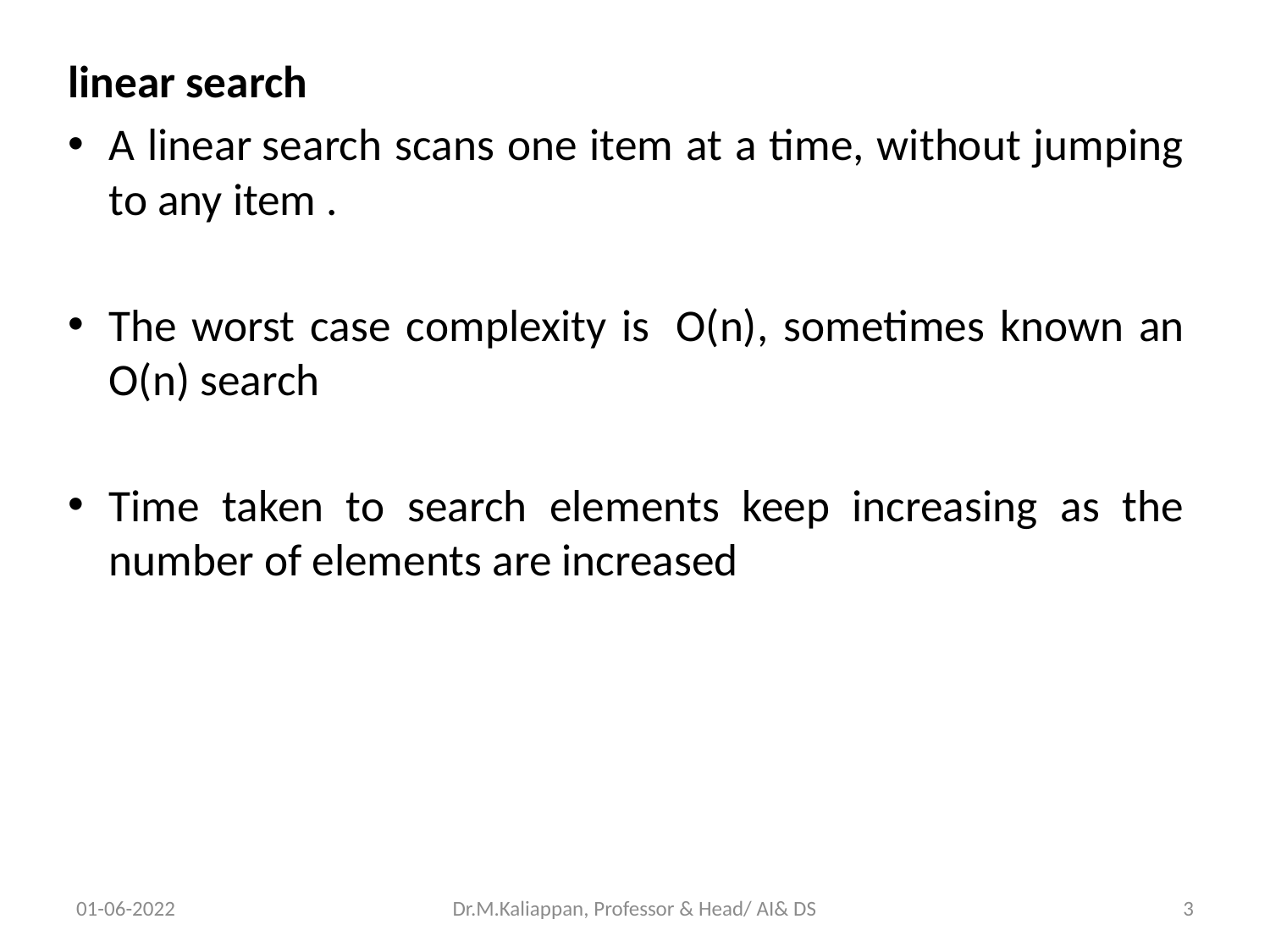

linear search
A linear search scans one item at a time, without jumping to any item .

The worst case complexity is  O(n), sometimes known an O(n) search

Time taken to search elements keep increasing as the number of elements are increased

01-06-2022
Dr.M.Kaliappan, Professor & Head/ AI& DS
3